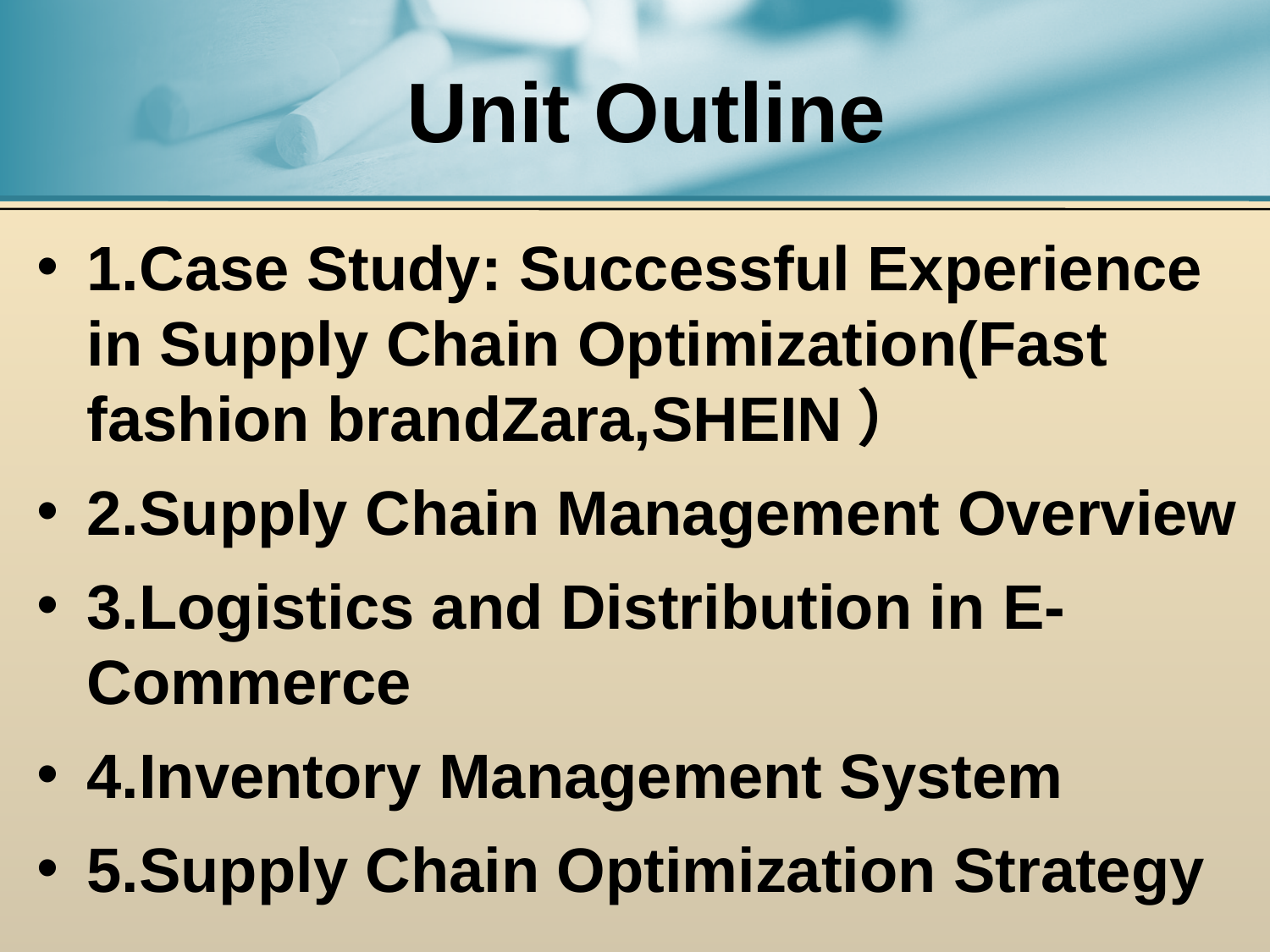

# Unit Outline
1.Case Study: Successful Experience in Supply Chain Optimization(Fast fashion brandZara,SHEIN）
2.Supply Chain Management Overview
3.Logistics and Distribution in E-Commerce
4.Inventory Management System
5.Supply Chain Optimization Strategy